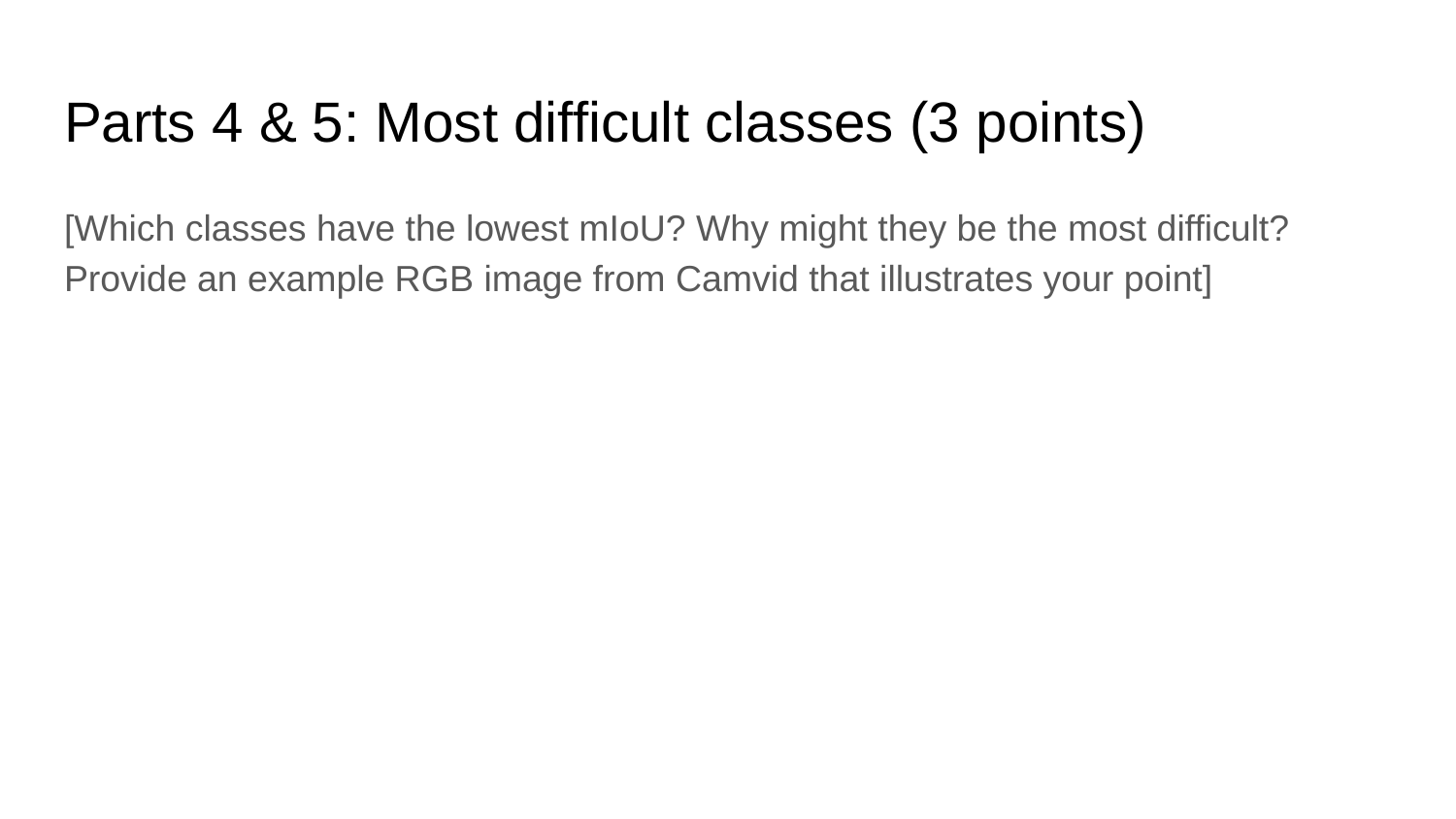

# Parts 4 & 5: Most difficult classes (3 points)
[Which classes have the lowest mIoU? Why might they be the most difficult? Provide an example RGB image from Camvid that illustrates your point]